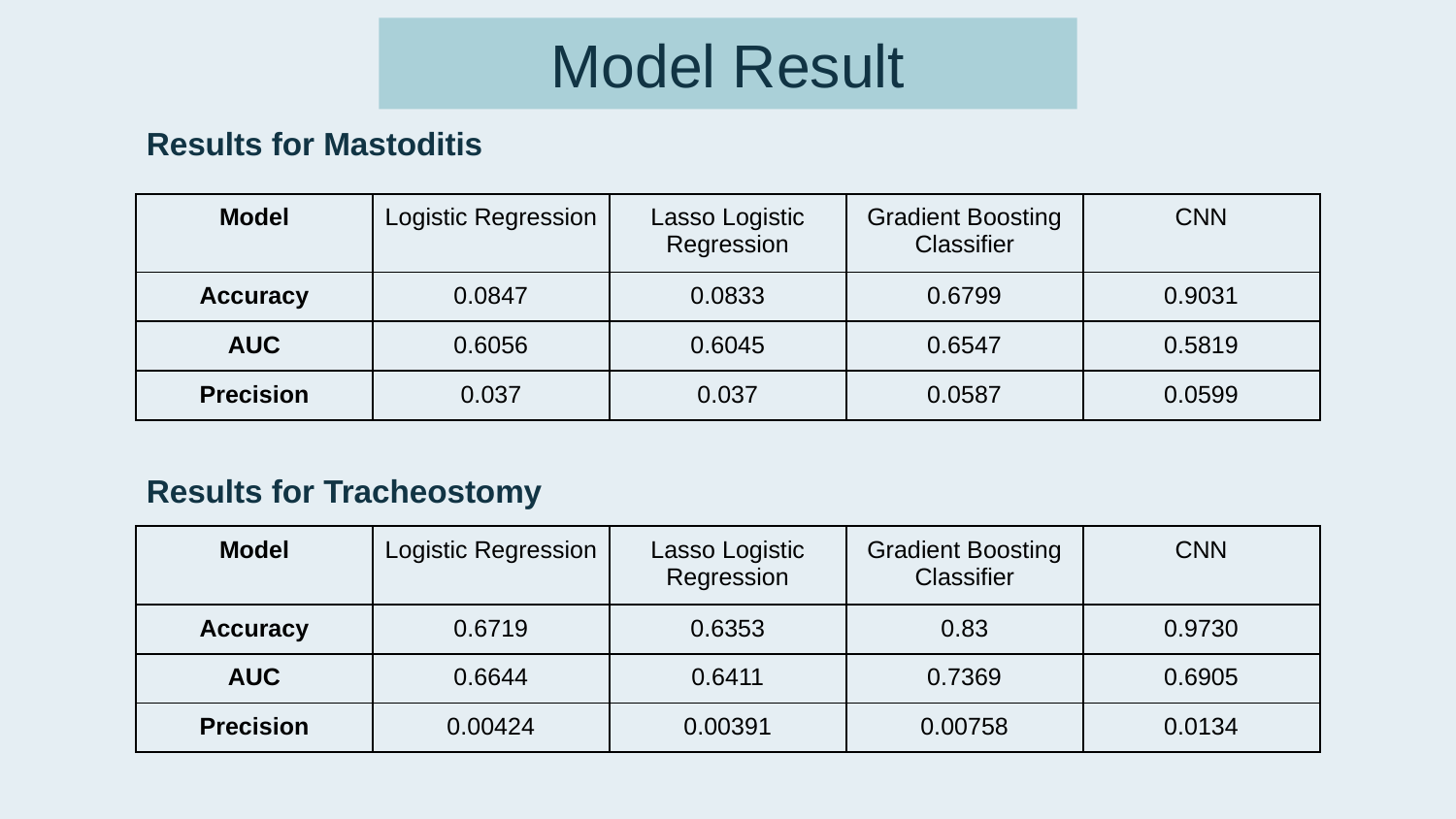

# Model Result
Results for Mastoditis
| Model | Logistic Regression | Lasso Logistic Regression | Gradient Boosting Classifier | CNN |
| --- | --- | --- | --- | --- |
| Accuracy | 0.0847 | 0.0833 | 0.6799 | 0.9031 |
| AUC | 0.6056 | 0.6045 | 0.6547 | 0.5819 |
| Precision | 0.037 | 0.037 | 0.0587 | 0.0599 |
Results for Tracheostomy
| Model | Logistic Regression | Lasso Logistic Regression | Gradient Boosting Classifier | CNN |
| --- | --- | --- | --- | --- |
| Accuracy | 0.6719 | 0.6353 | 0.83 | 0.9730 |
| AUC | 0.6644 | 0.6411 | 0.7369 | 0.6905 |
| Precision | 0.00424 | 0.00391 | 0.00758 | 0.0134 |